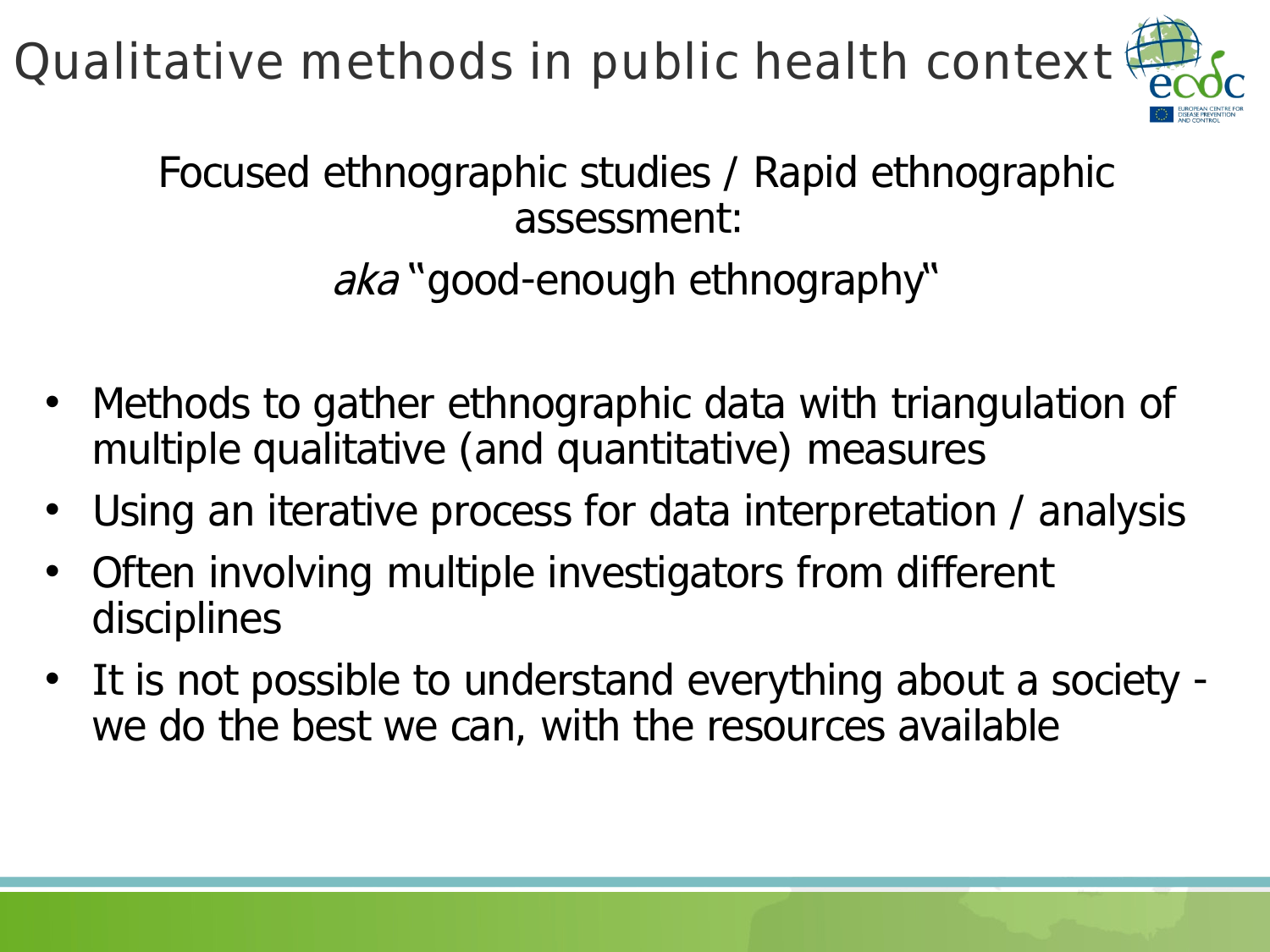

# Qualitative methods in public health context
Focused ethnographic studies / Rapid ethnographic assessment:
aka “good-enough ethnography“

Methods to gather ethnographic data with triangulation of multiple qualitative (and quantitative) measures
Using an iterative process for data interpretation / analysis
Often involving multiple investigators from different disciplines
It is not possible to understand everything about a society - we do the best we can, with the resources available